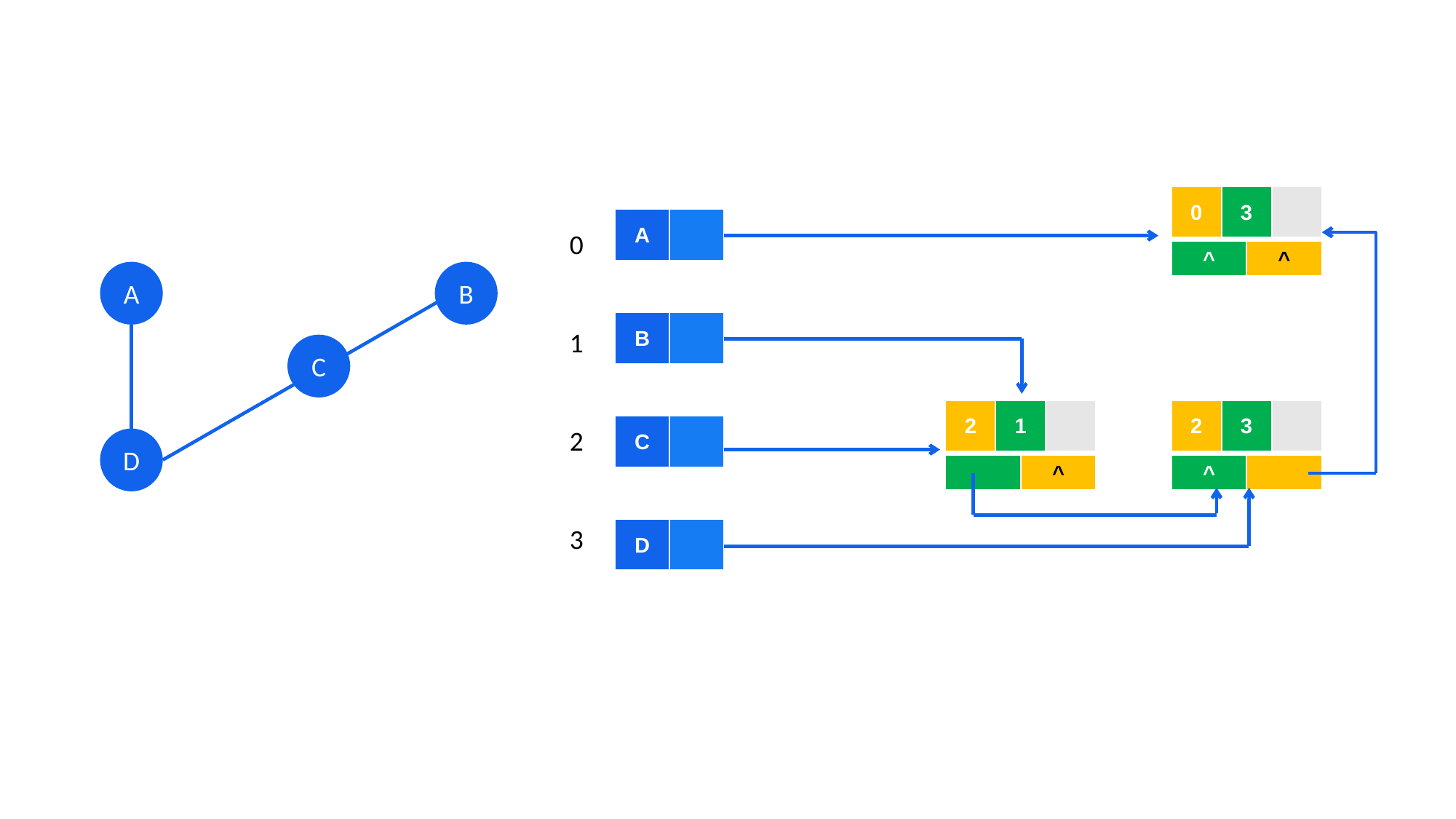

| 0 | 3 |  |
| --- | --- | --- |
0

1

2

3
| A |  |
| --- | --- |
| ^ | ^ |
| --- | --- |
A
B
| B |  |
| --- | --- |
C
| 2 | 1 |  |
| --- | --- | --- |
| 2 | 3 |  |
| --- | --- | --- |
| C |  |
| --- | --- |
D
|  | ^ |
| --- | --- |
| ^ |  |
| --- | --- |
| D |  |
| --- | --- |